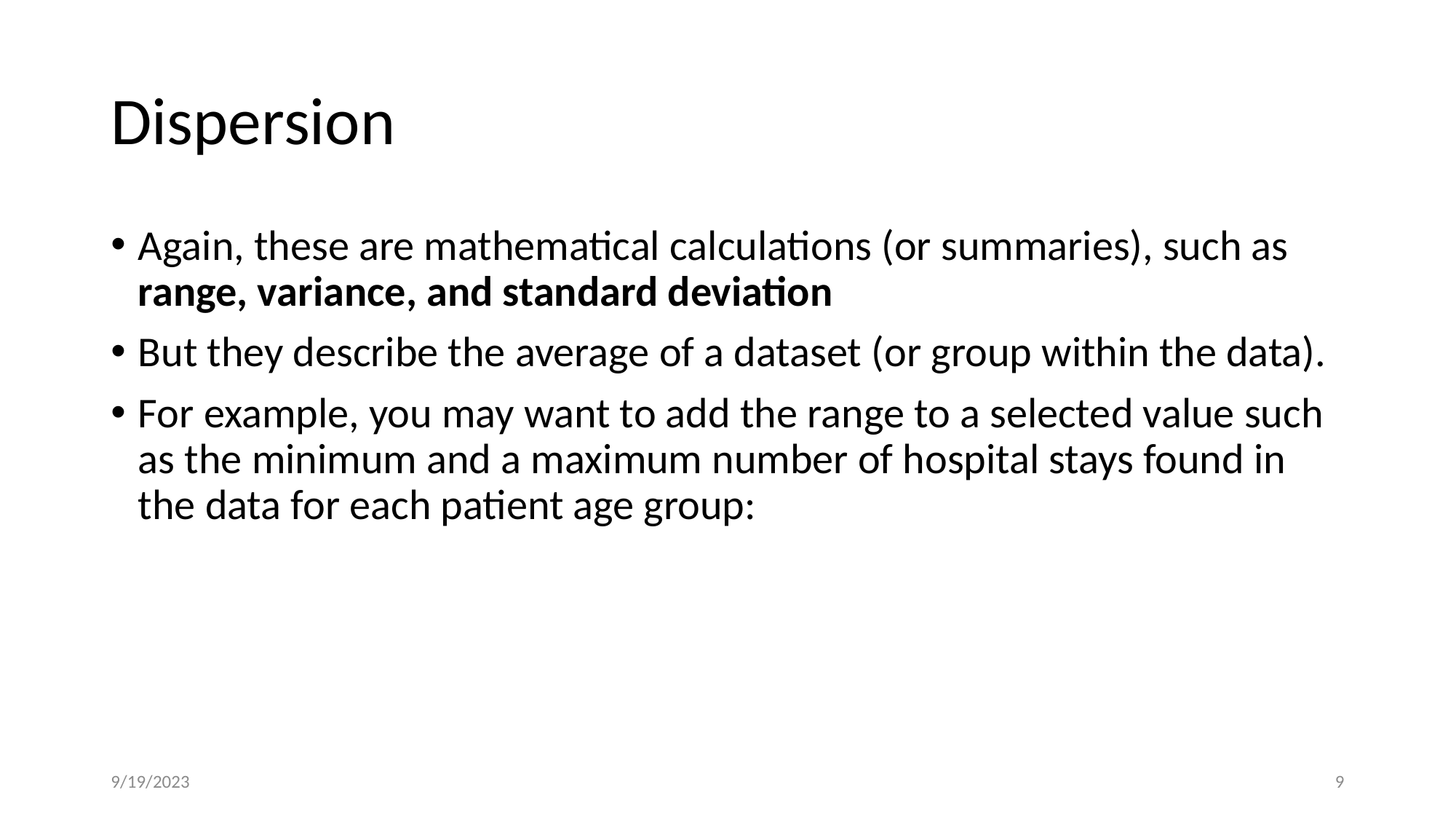

# Dispersion
Again, these are mathematical calculations (or summaries), such as range, variance, and standard deviation
But they describe the average of a dataset (or group within the data).
For example, you may want to add the range to a selected value such as the minimum and a maximum number of hospital stays found in the data for each patient age group:
9/19/2023

9